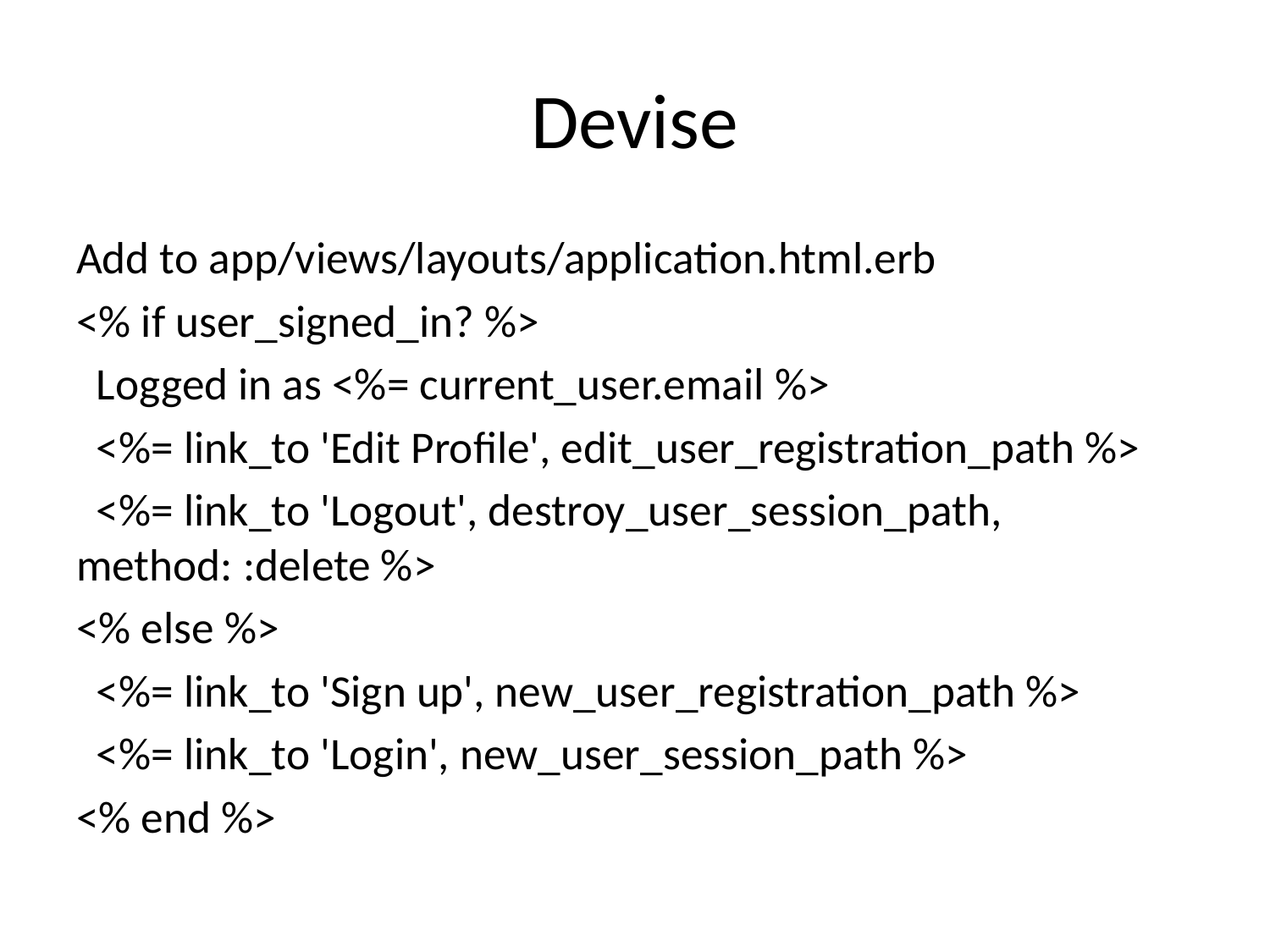

# Devise
Add to app/views/layouts/application.html.erb
<% if user_signed_in? %>
  Logged in as <%= current_user.email %>
  <%= link_to 'Edit Profile', edit_user_registration_path %>
  <%= link_to 'Logout', destroy_user_session_path, method: :delete %>
<% else %>
  <%= link_to 'Sign up', new_user_registration_path %>
  <%= link_to 'Login', new_user_session_path %>
<% end %>